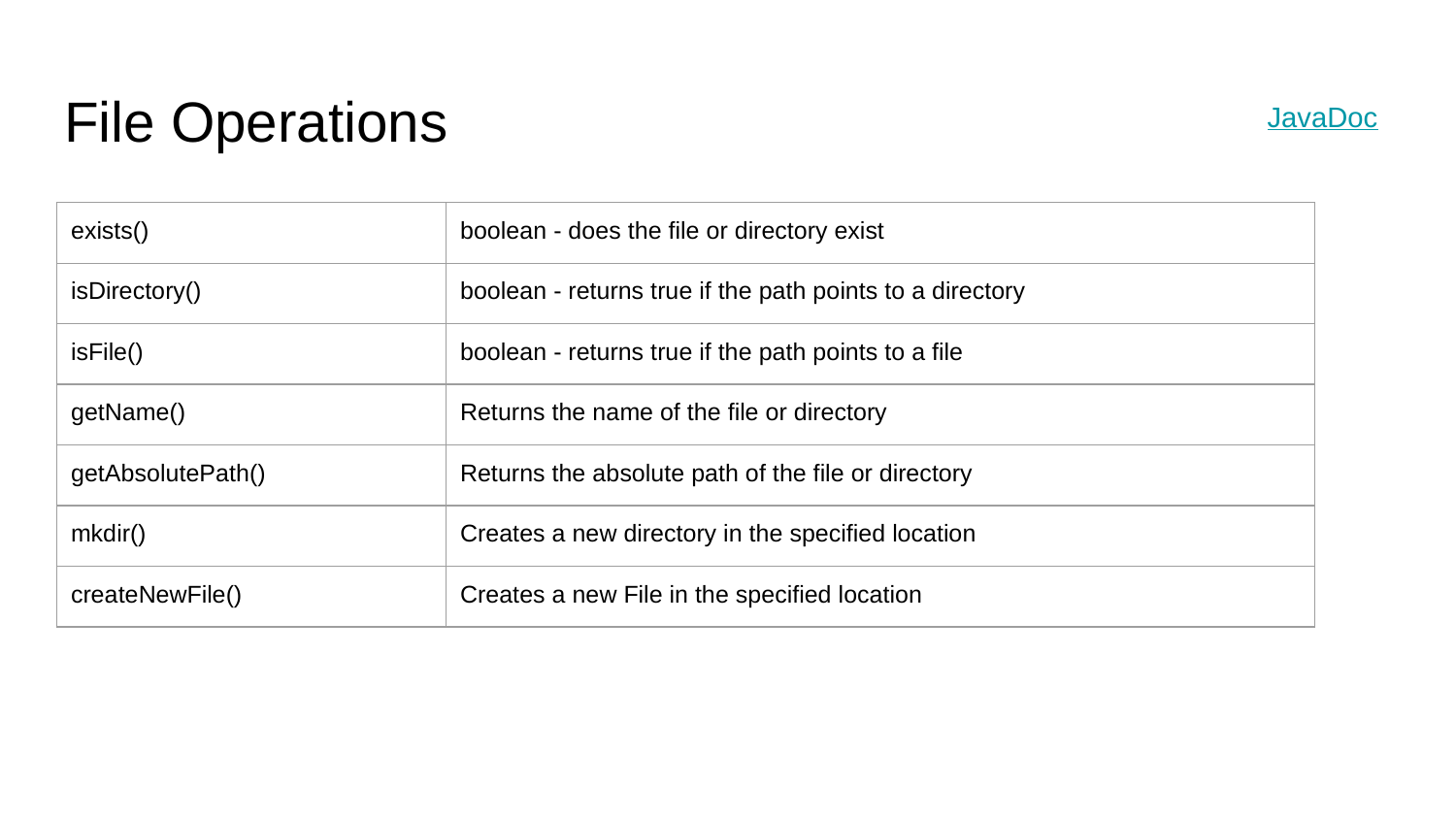

# File Operations
JavaDoc
| exists() | boolean - does the file or directory exist |
| --- | --- |
| isDirectory() | boolean - returns true if the path points to a directory |
| isFile() | boolean - returns true if the path points to a file |
| getName() | Returns the name of the file or directory |
| getAbsolutePath() | Returns the absolute path of the file or directory |
| mkdir() | Creates a new directory in the specified location |
| createNewFile() | Creates a new File in the specified location |